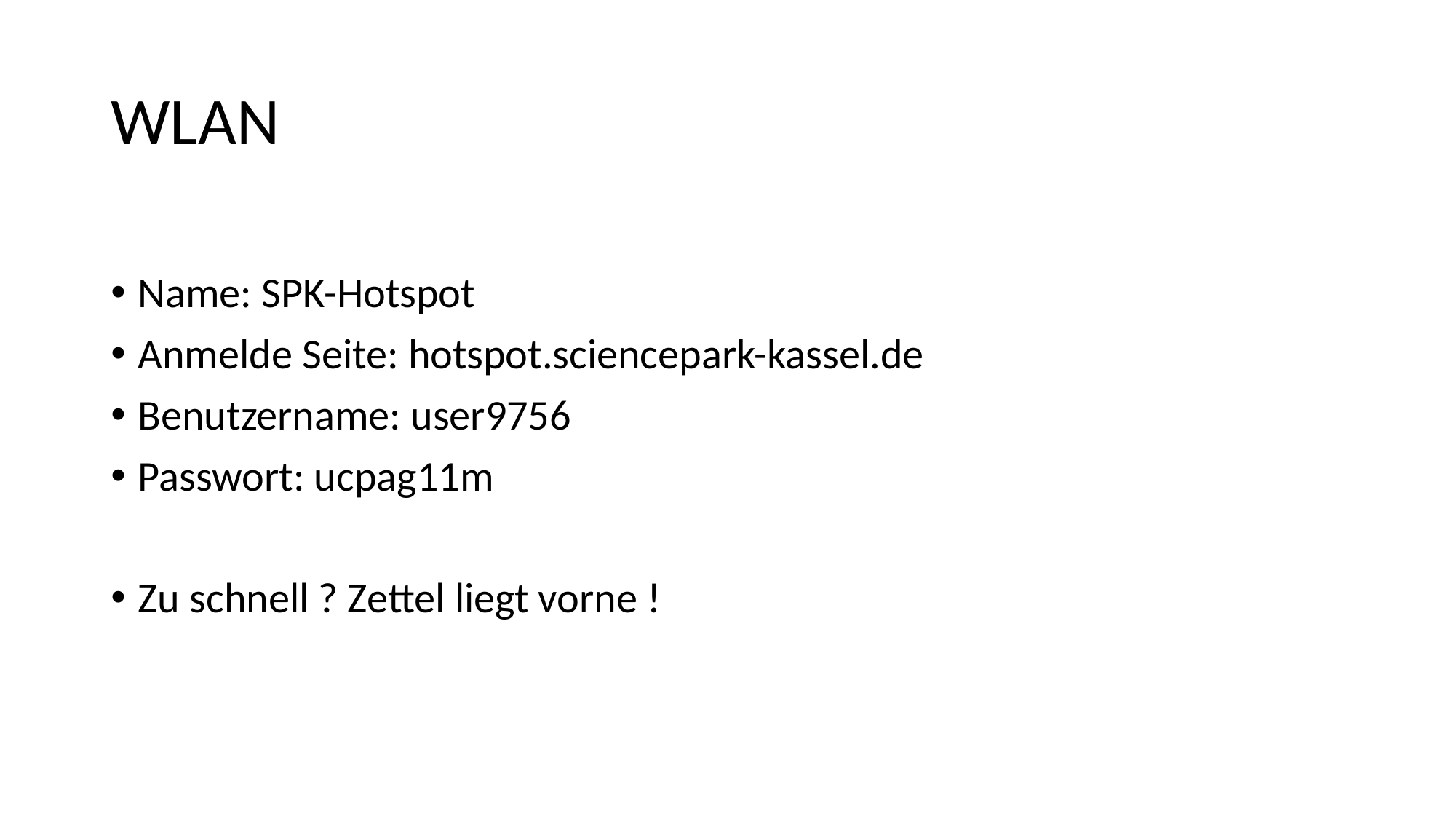

WLAN

Name: SPK-Hotspot
Anmelde Seite: hotspot.sciencepark-kassel.de
Benutzername: user9756
Passwort: ucpag11m

Zu schnell ? Zettel liegt vorne !